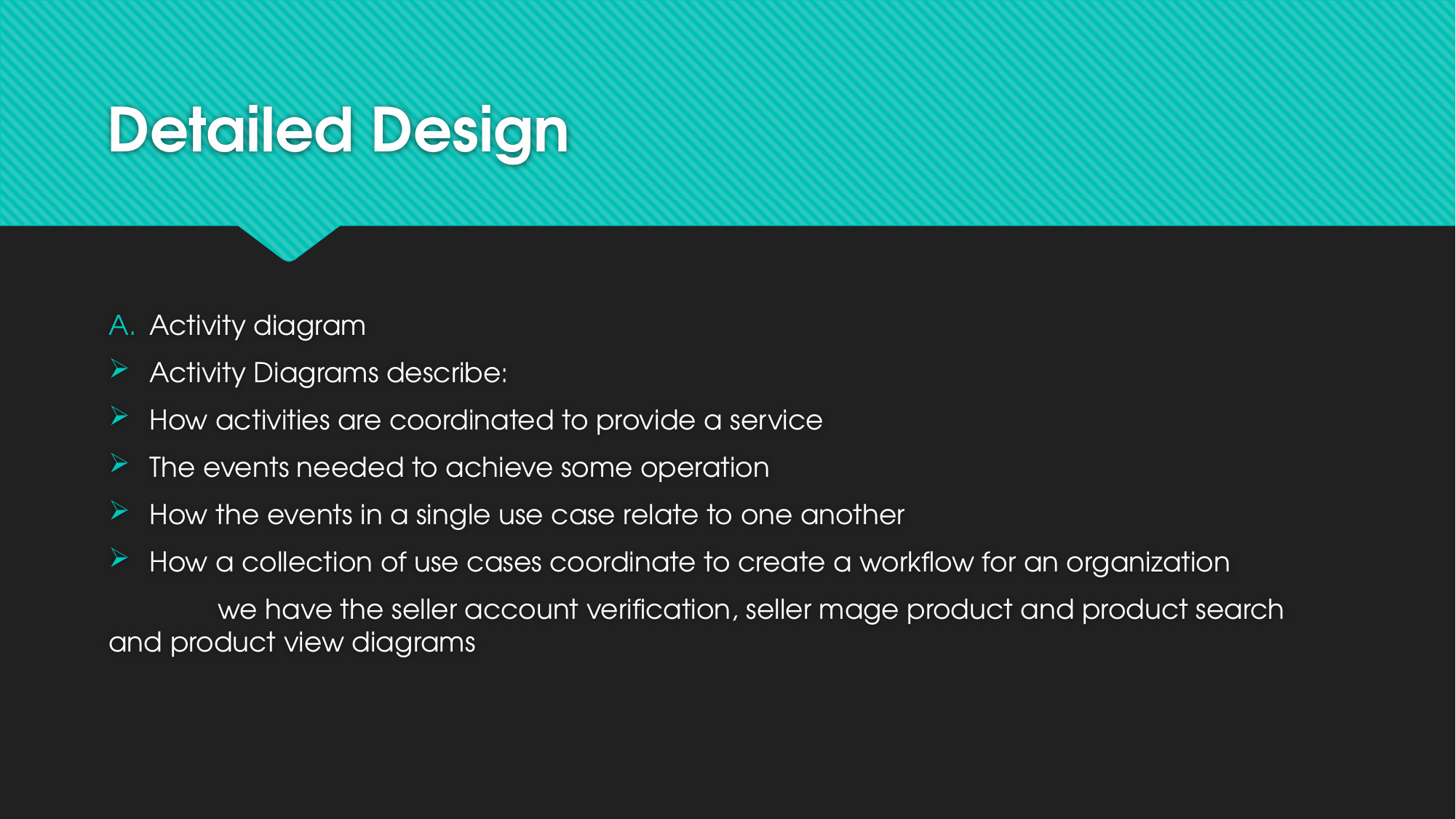

# Detailed Design
Activity diagram
Activity Diagrams describe:
How activities are coordinated to provide a service
The events needed to achieve some operation
How the events in a single use case relate to one another
How a collection of use cases coordinate to create a workflow for an organization
	we have the seller account verification, seller mage product and product search  and product view diagrams